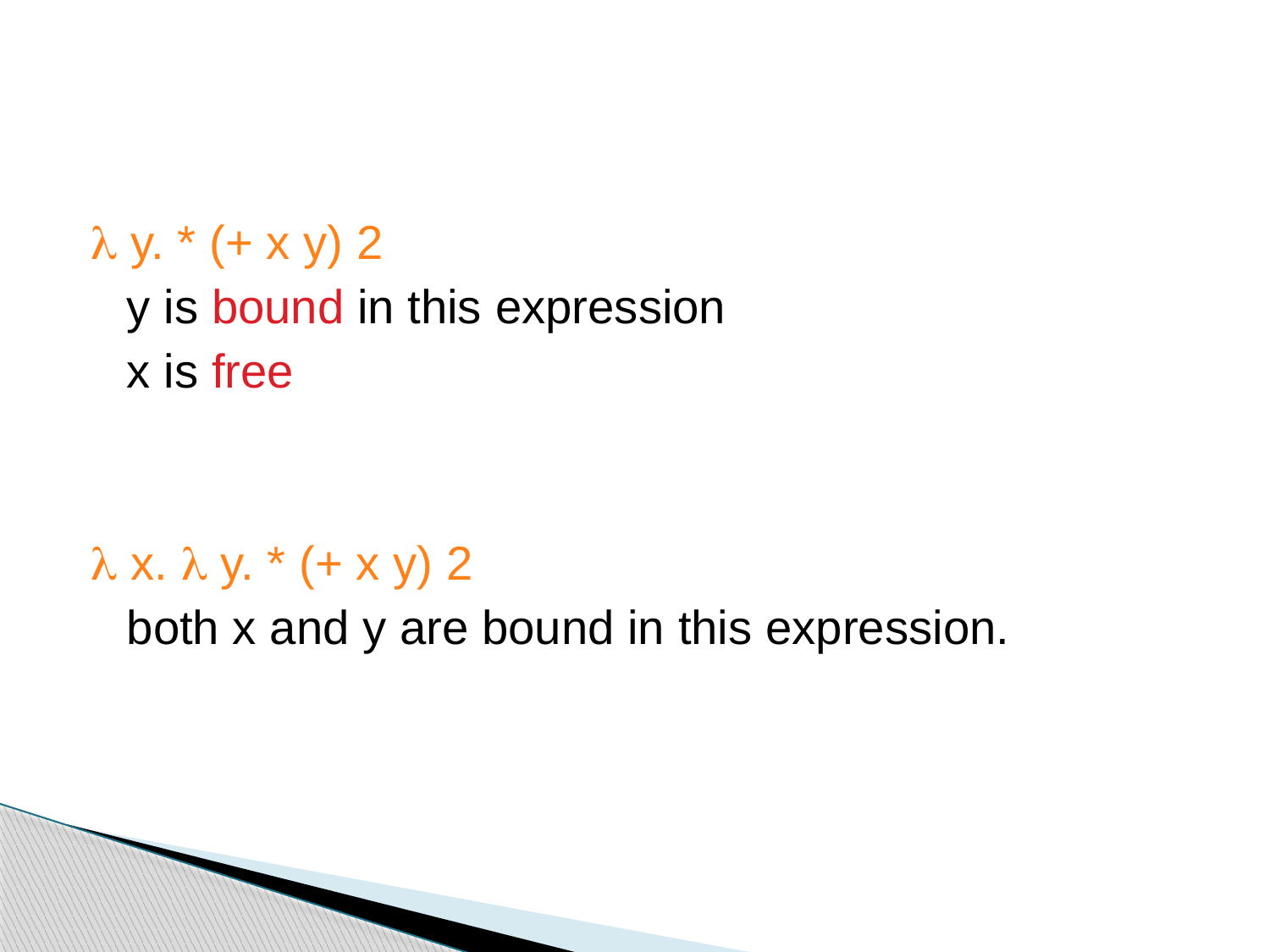

λ y. * (+ x y) 2
	y is bound in this expression
	x is free

λ x. λ y. * (+ x y) 2
	both x and y are bound in this expression.